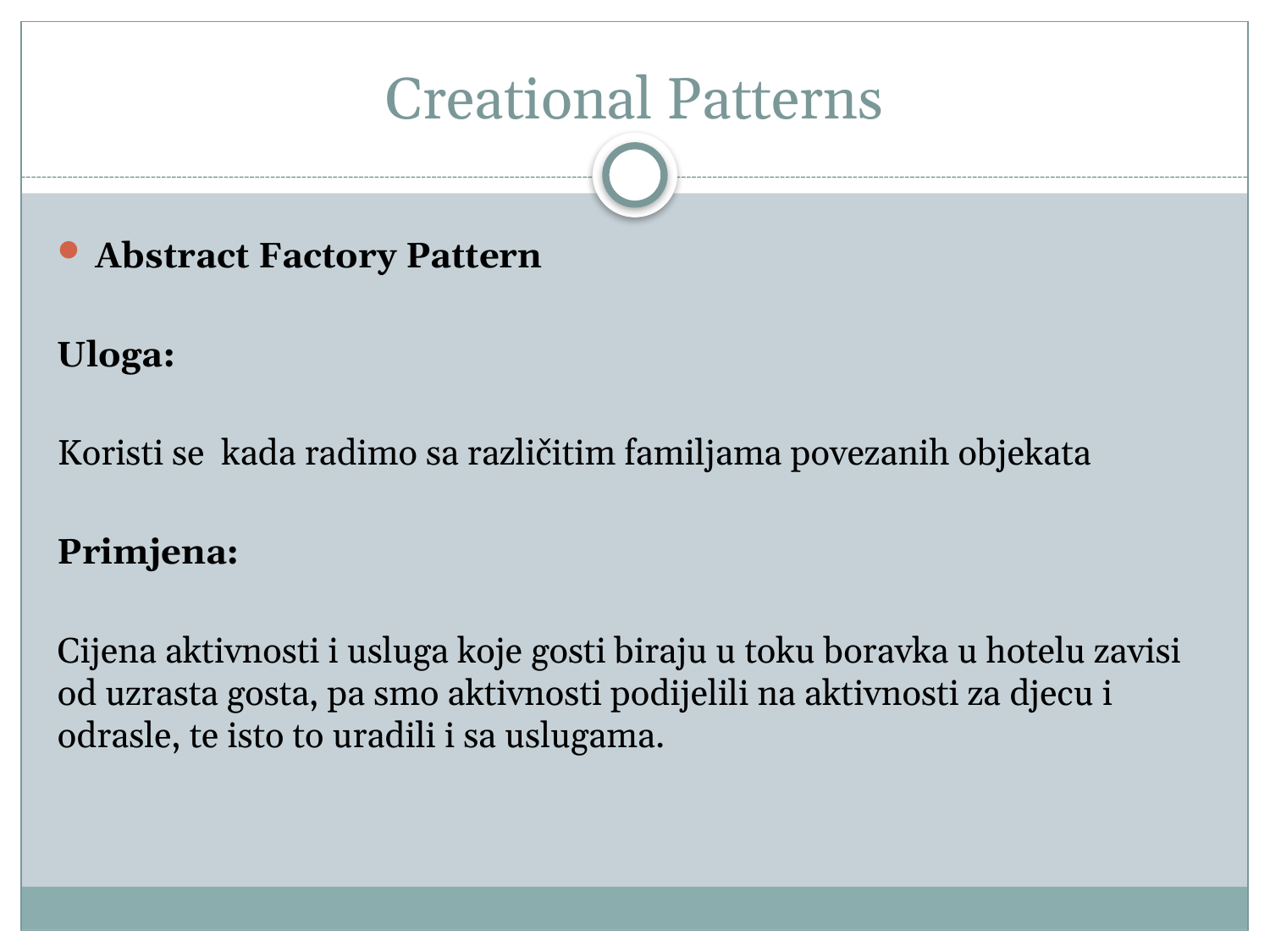

# Creational Patterns
Abstract Factory Pattern

Uloga:

Koristi se  kada radimo sa različitim familjama povezanih objekata

Primjena:

Cijena aktivnosti i usluga koje gosti biraju u toku boravka u hotelu zavisi od uzrasta gosta, pa smo aktivnosti podijelili na aktivnosti za djecu i odrasle, te isto to uradili i sa uslugama.